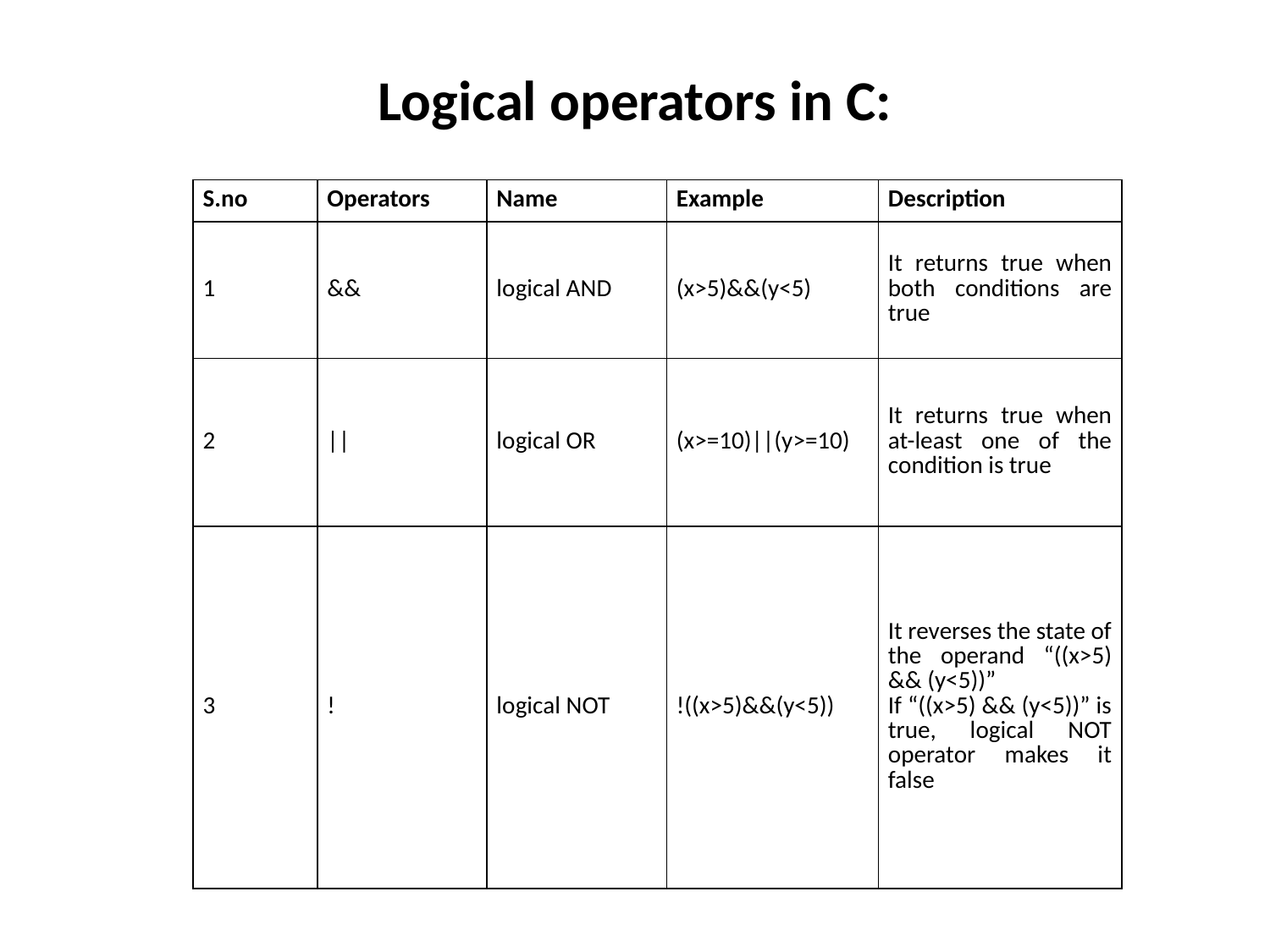

# Logical operators in C:
| S.no | Operators | Name | Example | Description |
| --- | --- | --- | --- | --- |
| 1 | && | logical AND | (x>5)&&(y<5) | It returns true when both conditions are true |
| 2 | || | logical OR | (x>=10)||(y>=10) | It returns true when at-least one of the condition is true |
| 3 | ! | logical NOT | !((x>5)&&(y<5)) | It reverses the state of the operand “((x>5) && (y<5))” If “((x>5) && (y<5))” is true, logical NOT operator makes it false |